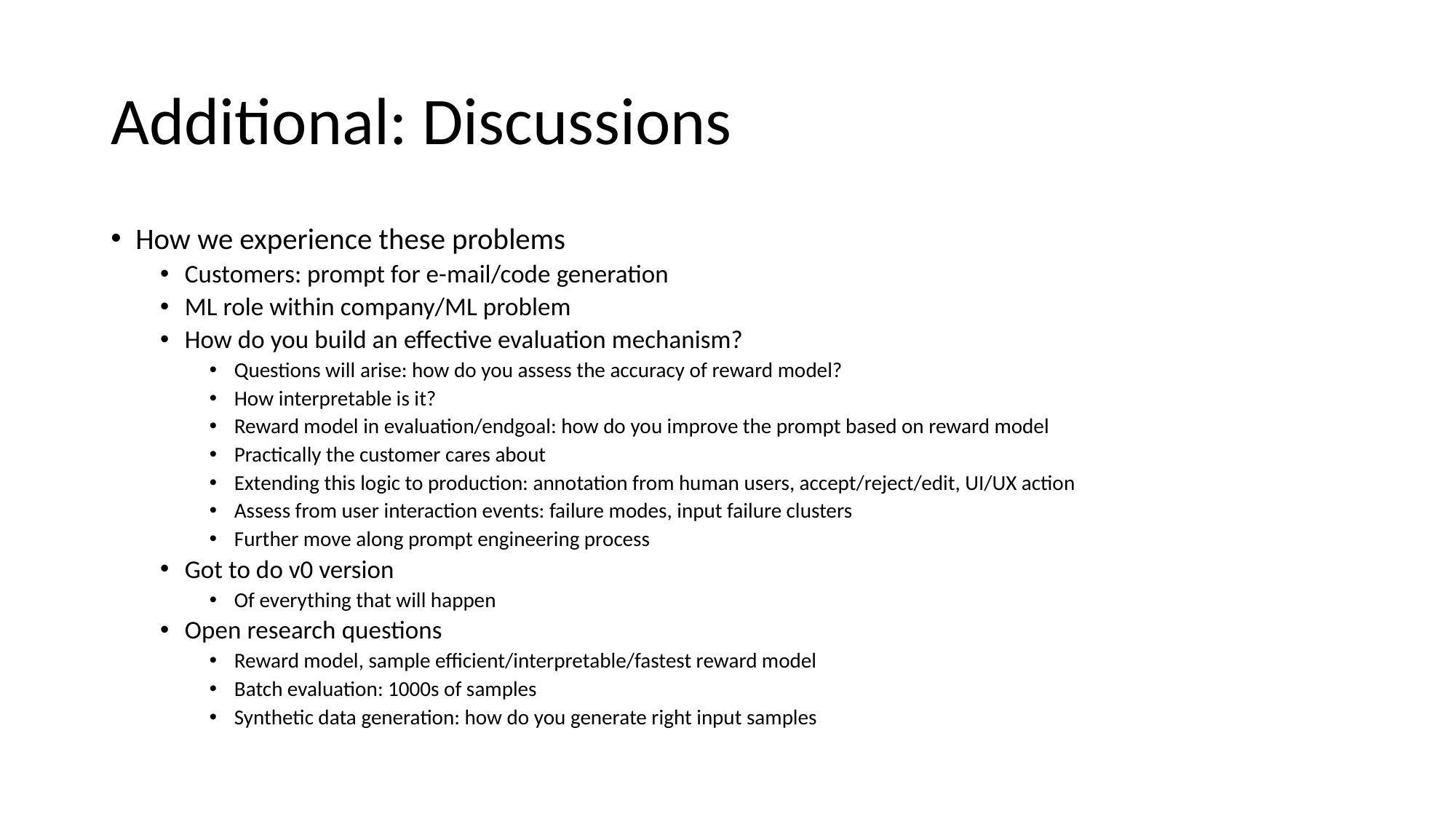

# Additional: Discussions
How we experience these problems
Customers: prompt for e-mail/code generation
ML role within company/ML problem
How do you build an effective evaluation mechanism?
Questions will arise: how do you assess the accuracy of reward model?
How interpretable is it?
Reward model in evaluation/endgoal: how do you improve the prompt based on reward model
Practically the customer cares about
Extending this logic to production: annotation from human users, accept/reject/edit, UI/UX action
Assess from user interaction events: failure modes, input failure clusters
Further move along prompt engineering process
Got to do v0 version
Of everything that will happen
Open research questions
Reward model, sample efficient/interpretable/fastest reward model
Batch evaluation: 1000s of samples
Synthetic data generation: how do you generate right input samples